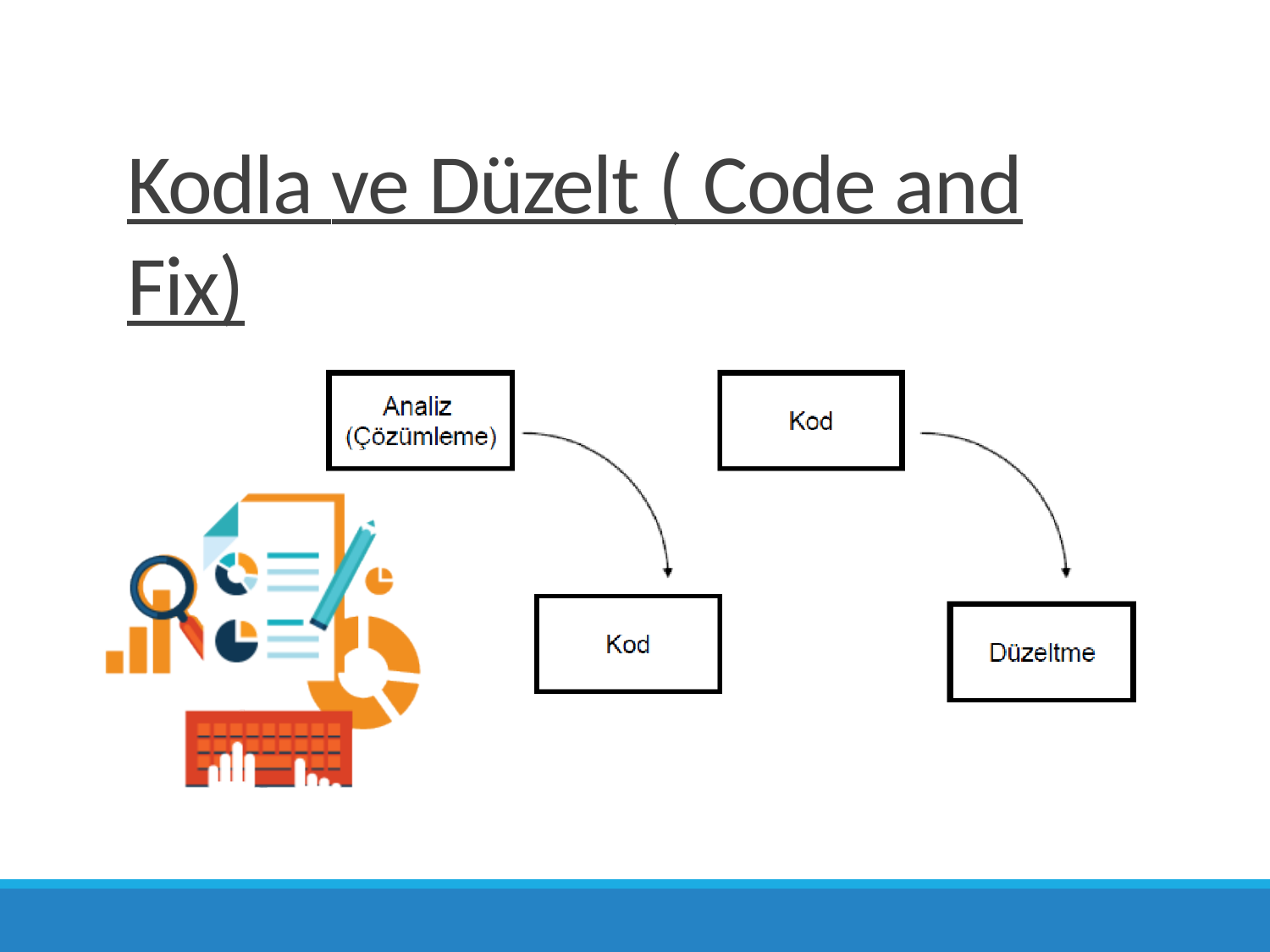

# Kodla ve Düzelt ( Code and Fix)